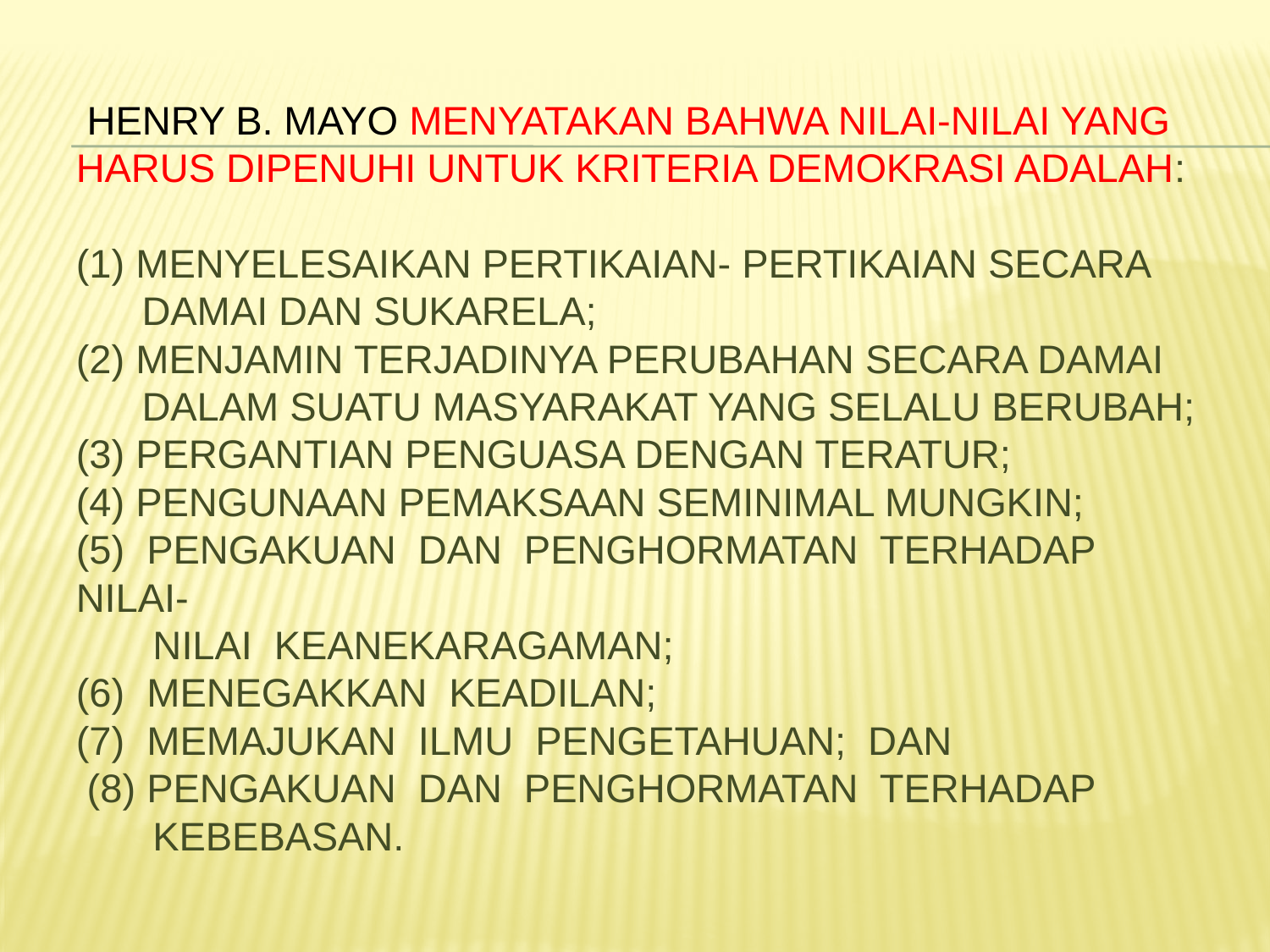

# Henry B. Mayo menyatakan bahwa nilai-nilai yang harus dipenuhi untuk kriteria demokrasi adalah: (1) menyelesaikan pertikaian- pertikaian secara damai dan sukarela; (2) menjamin terjadinya perubahan secara damai dalam suatu masyarakat yang selalu berubah; (3) pergantian penguasa dengan teratur; (4) pengunaan pemaksaan seminimal mungkin; (5)  pengakuan  dan  penghormatan  terhadap  nilai- nilai  keanekaragaman; (6)  menegakkan  keadilan; (7)  memajukan  ilmu  pengetahuan;  dan (8) pengakuan  dan  penghormatan  terhadap kebebasan.